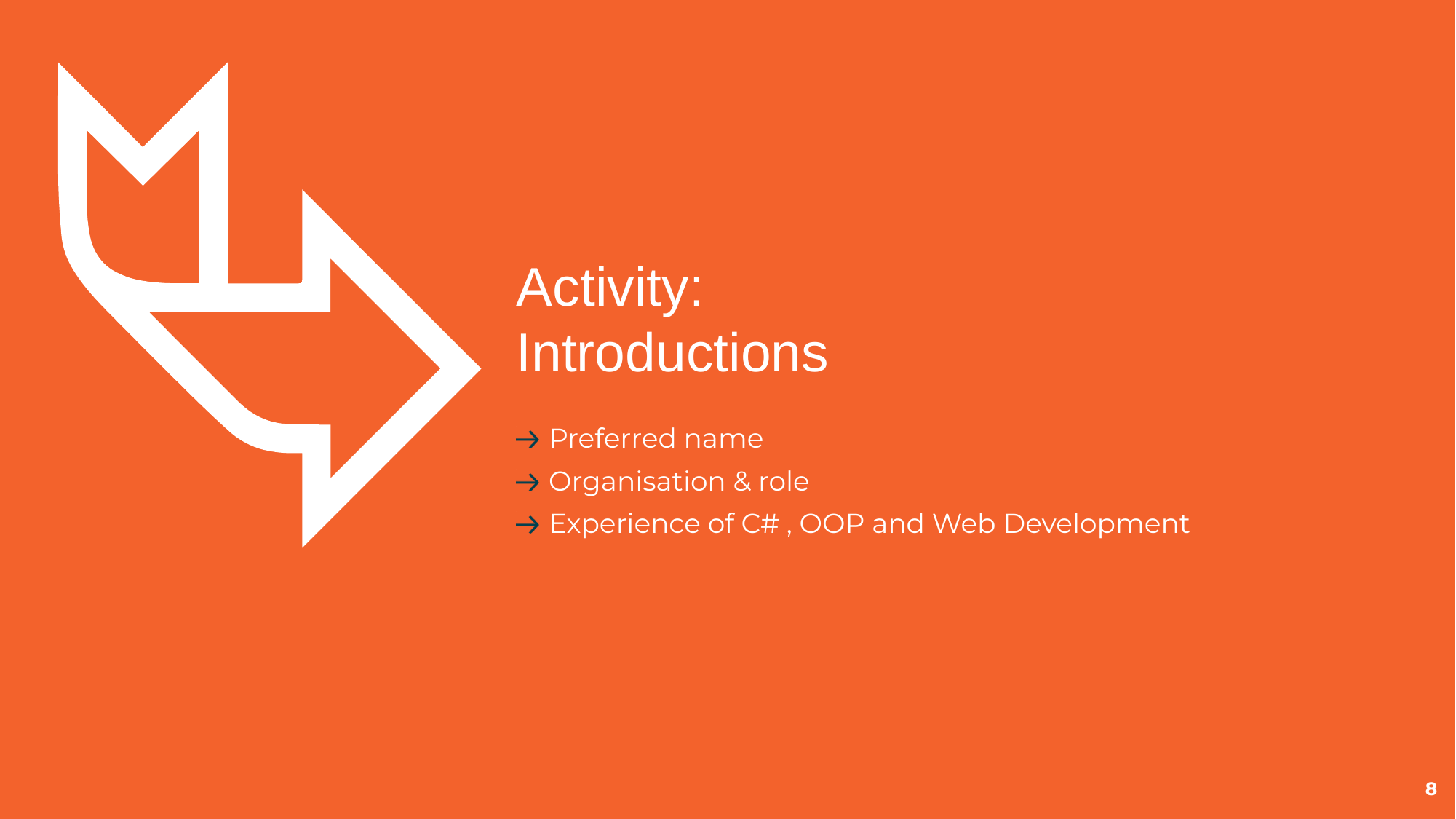

# Activity: Introductions
Preferred name
Organisation & role
Experience of C# , OOP and Web Development

8